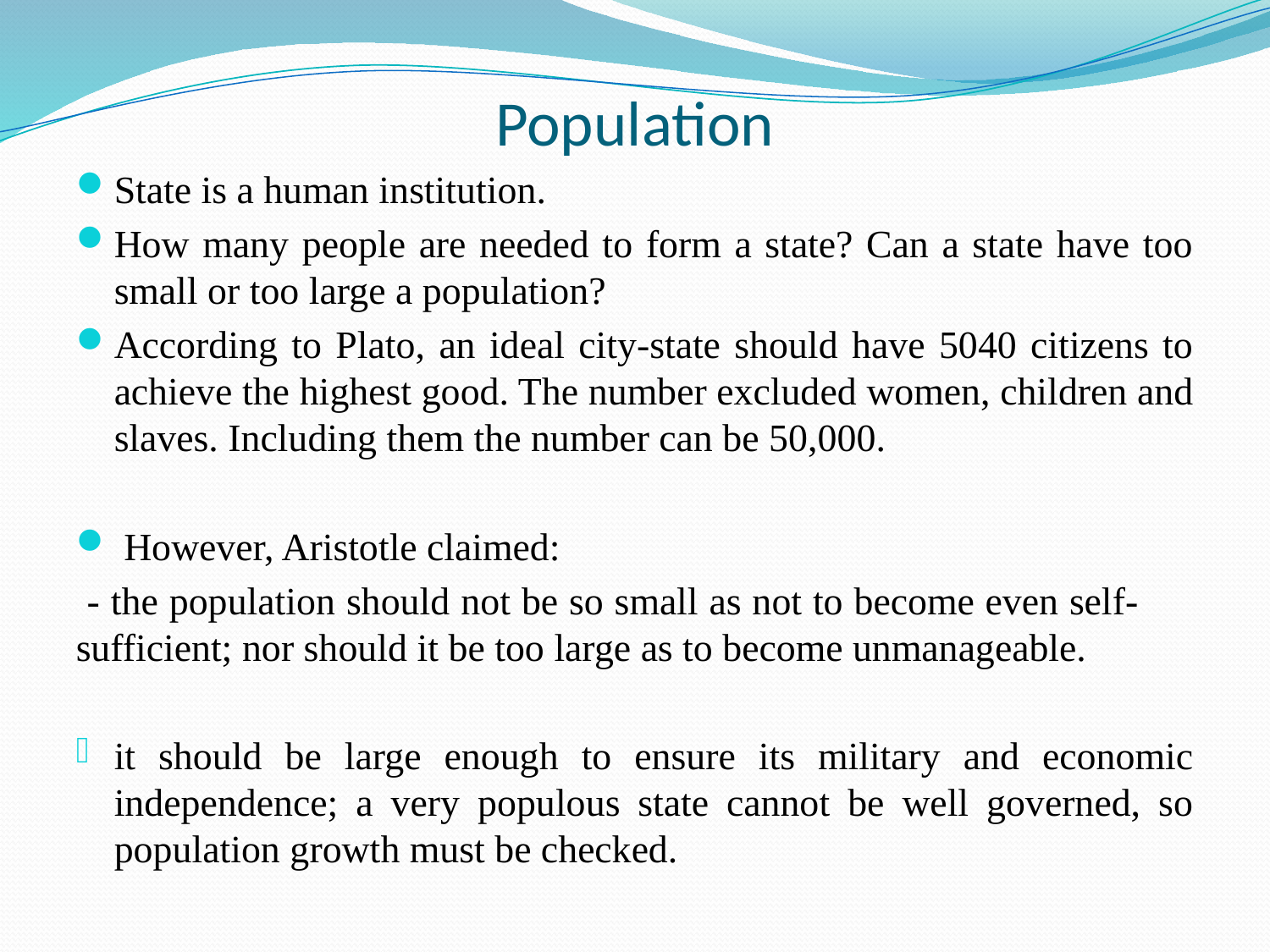

# Population
State is a human institution.
How many people are needed to form a state? Can a state have too small or too large a population?
According to Plato, an ideal city-state should have 5040 citizens to achieve the highest good. The number excluded women, children and slaves. Including them the number can be 50,000.

 However, Aristotle claimed:
 - the population should not be so small as not to become even self-      sufficient; nor should it be too large as to become unmanageable.

it should be large enough to ensure its military and economic independence; a very populous state cannot be well governed, so population growth must be checked.